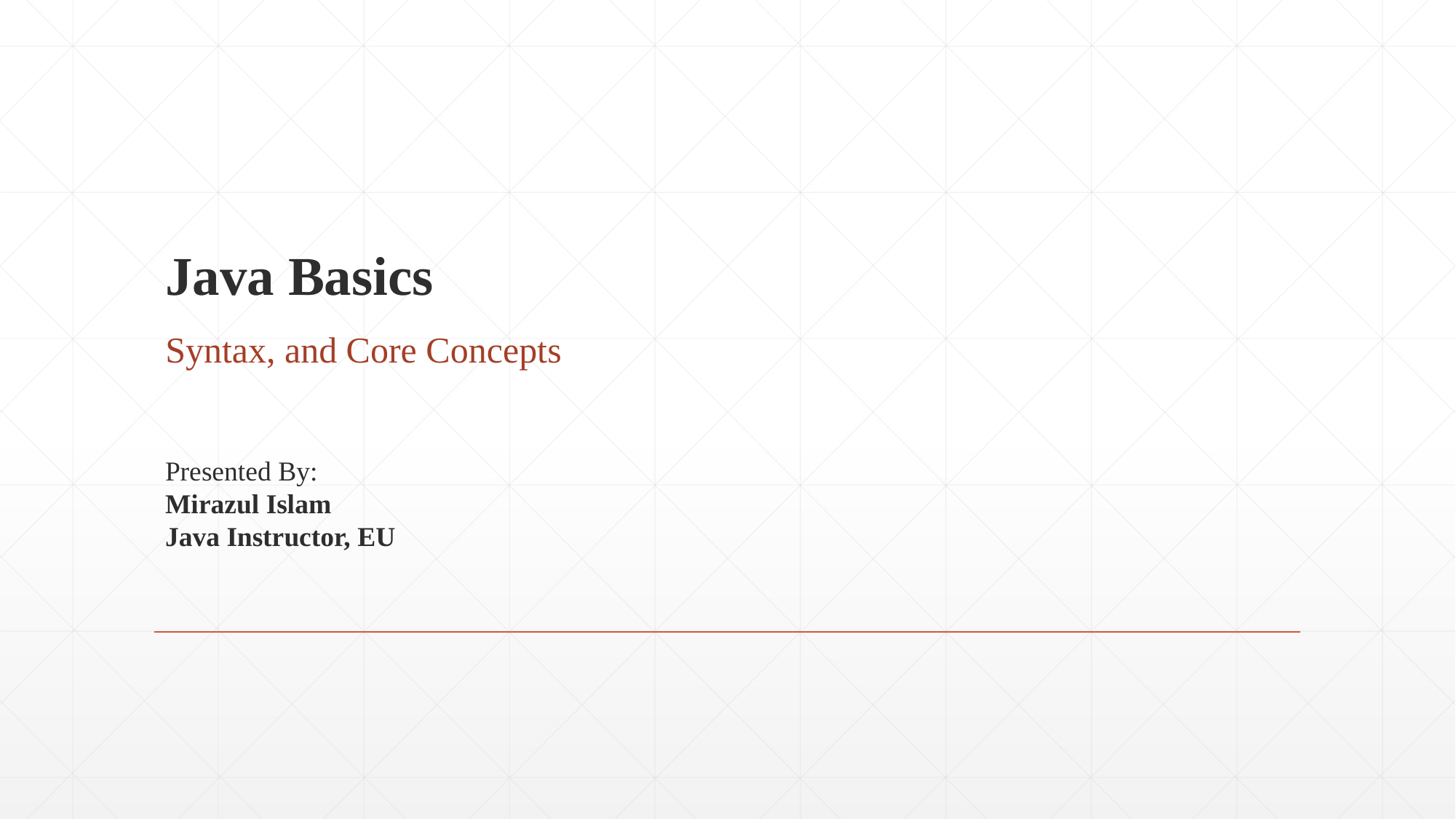

# Java Basics
Syntax, and Core Concepts
Presented By:
Mirazul Islam
Java Instructor, EU